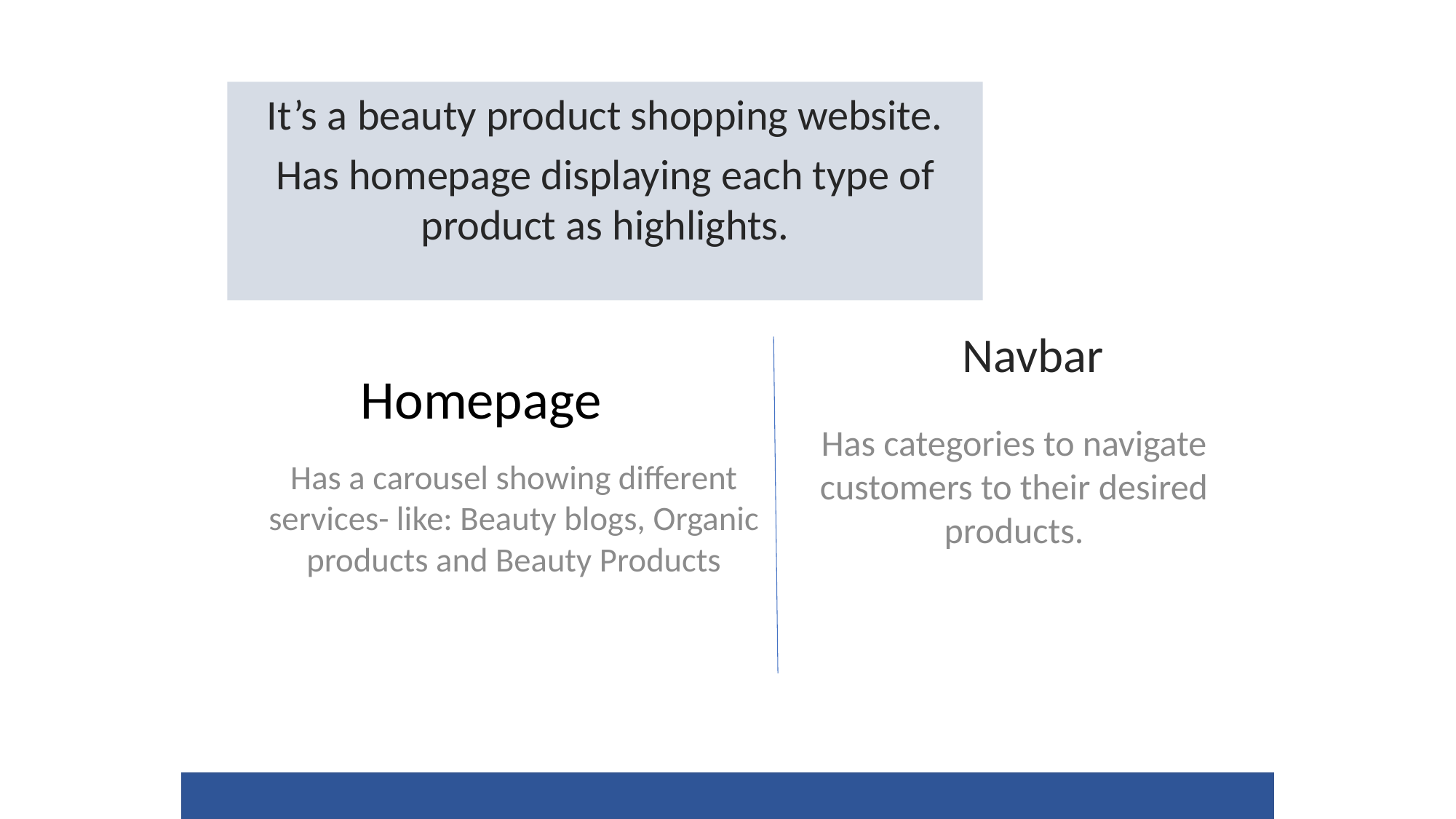

It’s a beauty product shopping website.
Has homepage displaying each type of product as highlights.
 Navbar
# Homepage
Has categories to navigate customers to their desired products.
Has a carousel showing different services- like: Beauty blogs, Organic products and Beauty Products